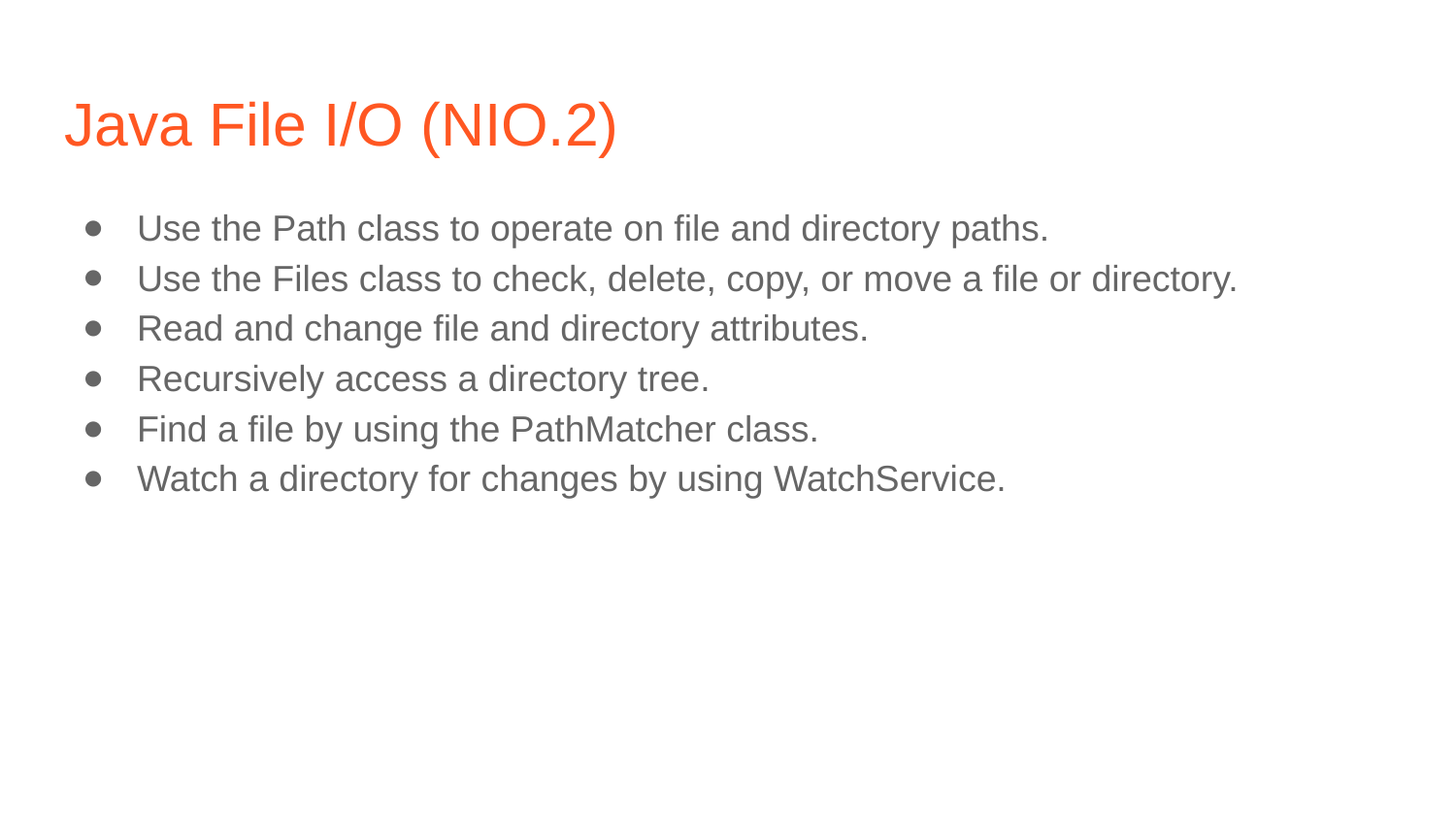

# Java File I/O (NIO.2)
Use the Path class to operate on file and directory paths.
Use the Files class to check, delete, copy, or move a file or directory.
Read and change file and directory attributes.
Recursively access a directory tree.
Find a file by using the PathMatcher class.
Watch a directory for changes by using WatchService.